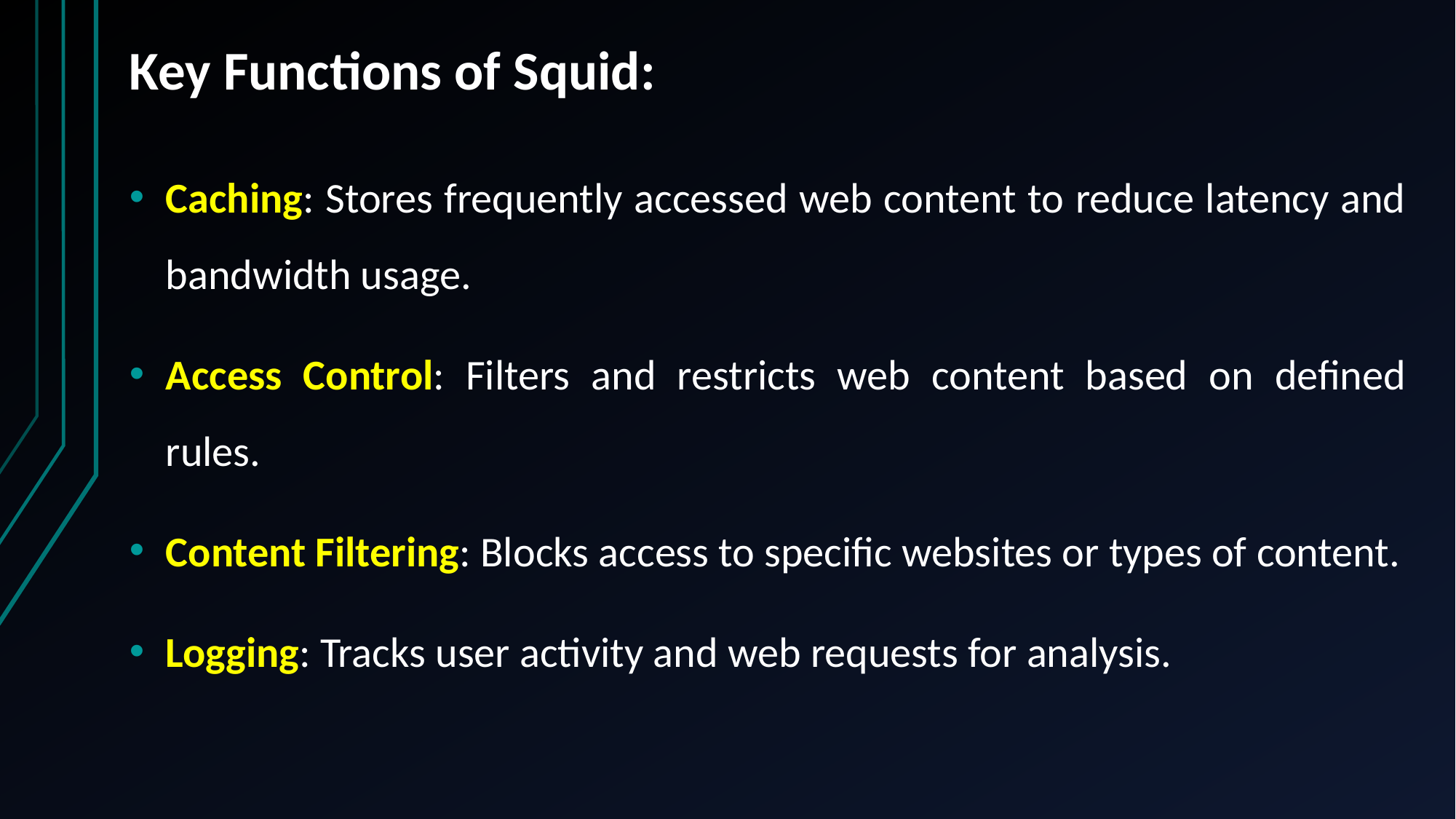

# Key Functions of Squid:
Caching: Stores frequently accessed web content to reduce latency and bandwidth usage.
Access Control: Filters and restricts web content based on defined rules.
Content Filtering: Blocks access to specific websites or types of content.
Logging: Tracks user activity and web requests for analysis.